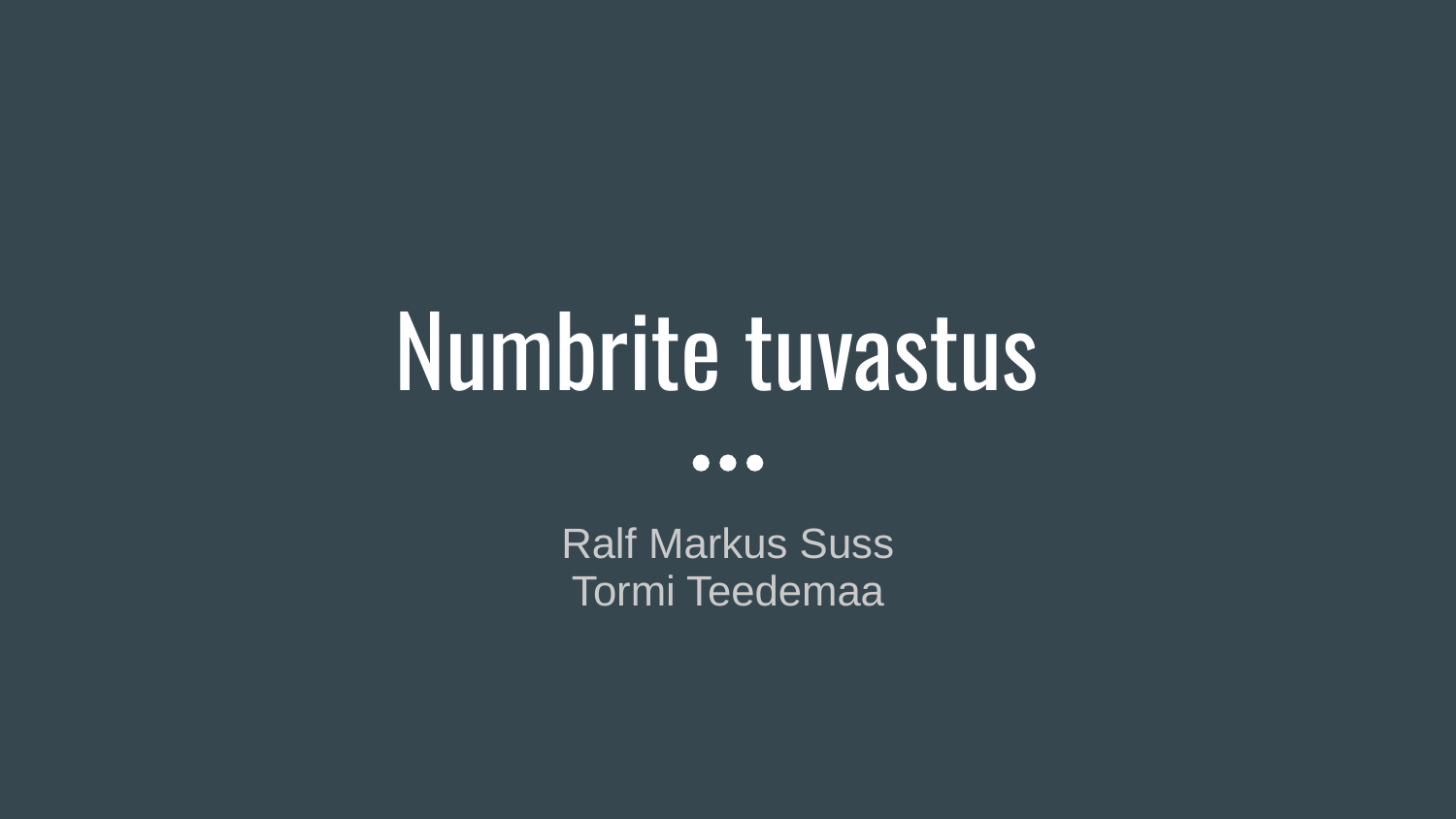

# Numbrite tuvastus
Ralf Markus Suss
Tormi Teedemaa